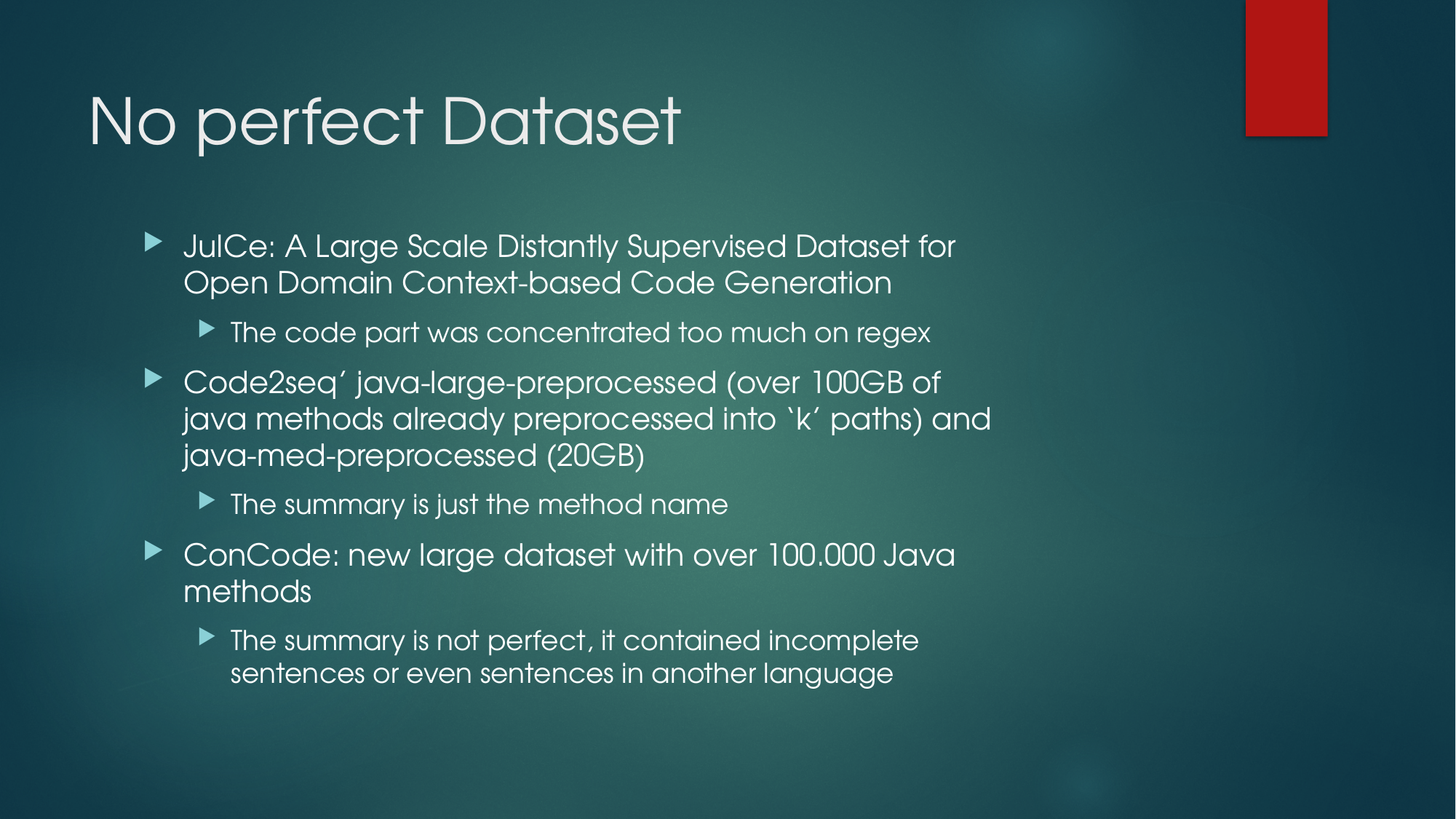

# No perfect Dataset
JuICe: A Large Scale Distantly Supervised Dataset for Open Domain Context-based Code Generation
The code part was concentrated too much on regex
Code2seq’ java-large-preprocessed (over 100GB of java methods already preprocessed into ‘k’ paths) and java-med-preprocessed (20GB)
The summary is just the method name
ConCode: new large dataset with over 100.000 Java methods
The summary is not perfect, it contained incomplete sentences or even sentences in another language